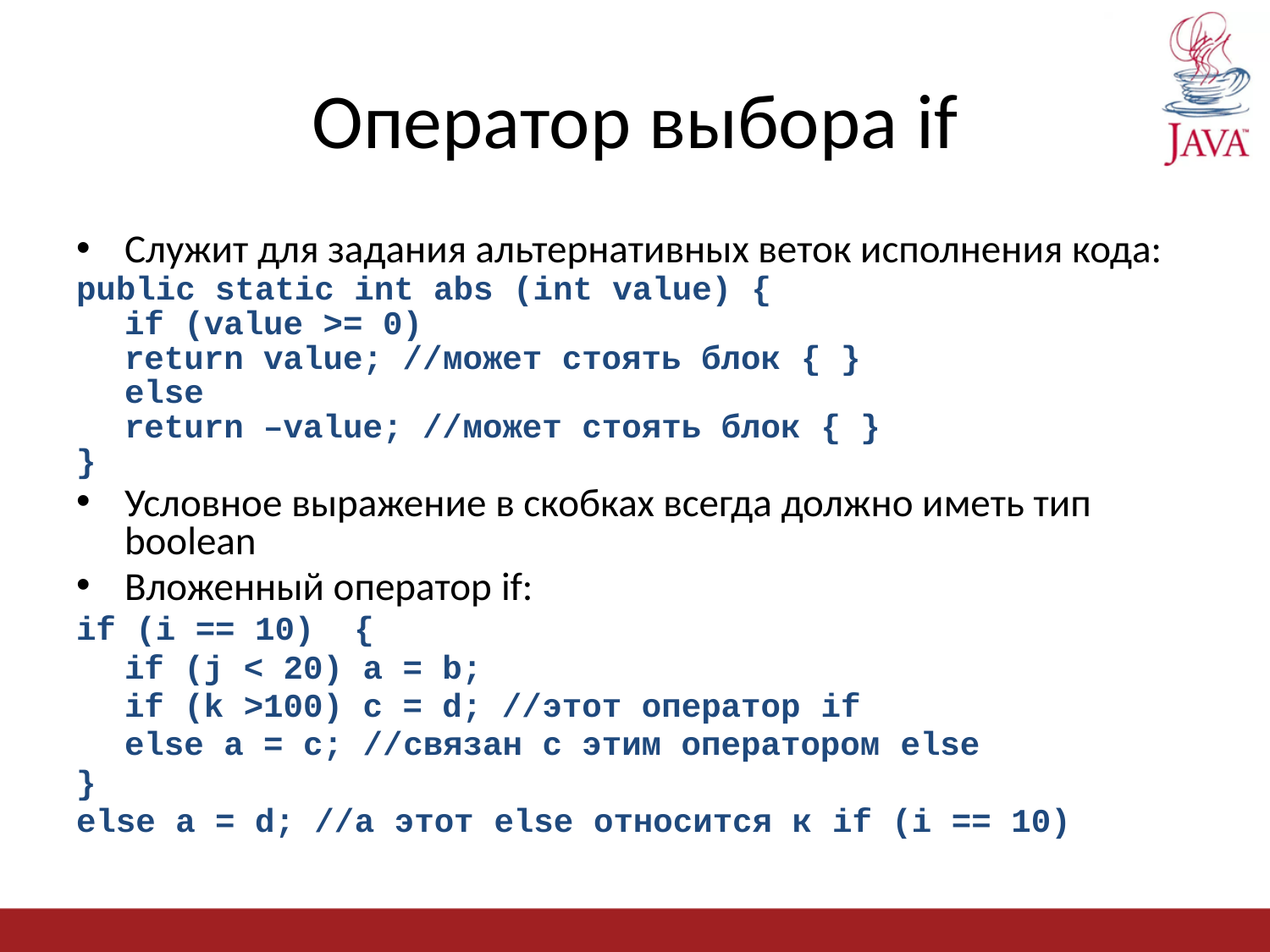

# Оператор выбора if
Служит для задания альтернативных веток исполнения кода:
public static int abs (int value) {
	if (value >= 0)
		return value; //может стоять блок { }
	else
		return –value; //может стоять блок { }
}
Условное выражение в скобках всегда должно иметь тип boolean
Вложенный оператор if:
if (i == 10)  {
	if (j < 20) a = b;
	if (k >100) c = d; //этот оператор if
	else a = c; //связан с этим оператором else
}
else a = d; //а этот else относится к if (i == 10)